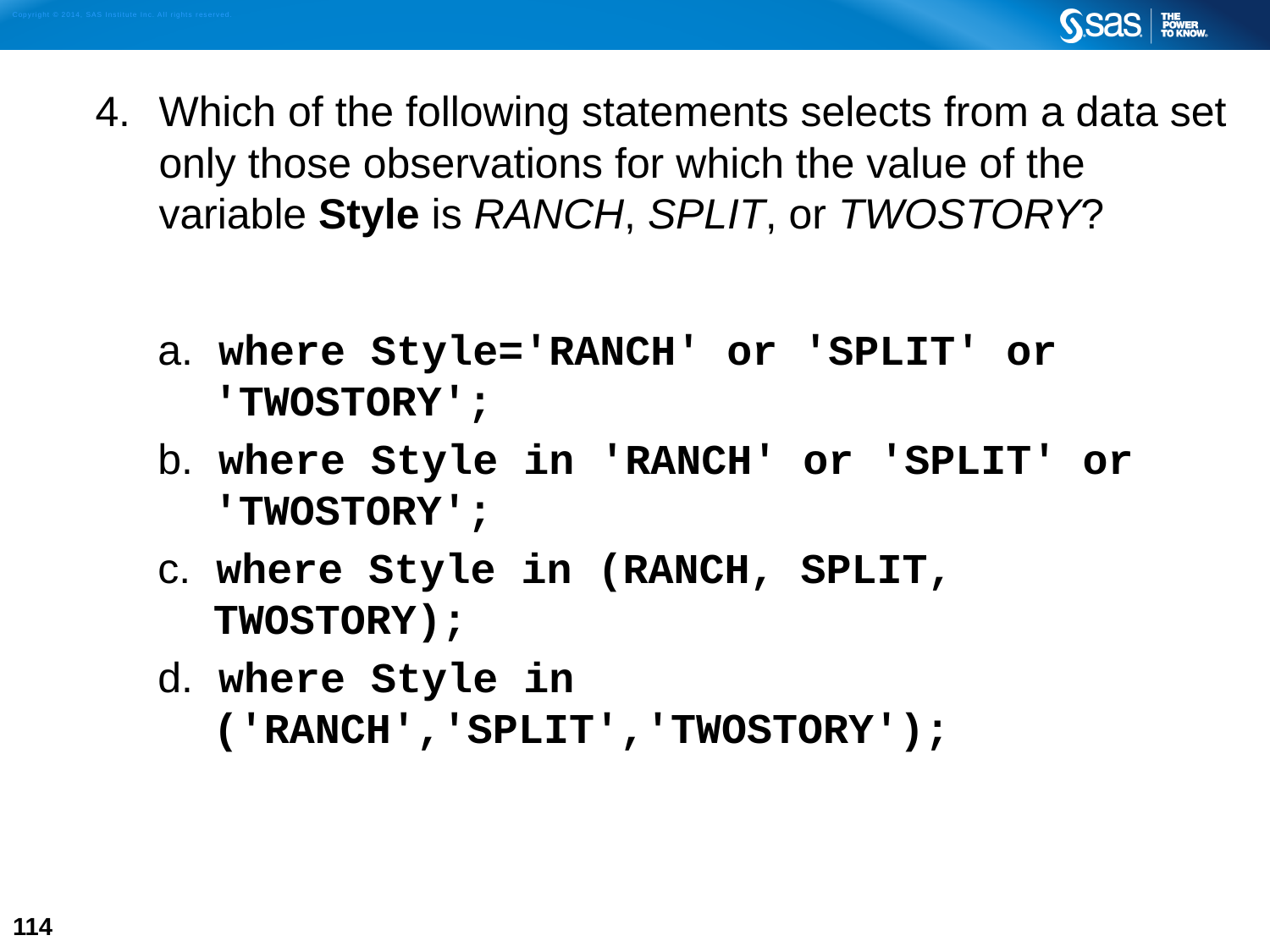

Which of the following statements selects from a data set only those observations for which the value of the variable Style is RANCH, SPLIT, or TWOSTORY?

a. where Style='RANCH' or 'SPLIT' or
'TWOSTORY';
b. where Style in 'RANCH' or 'SPLIT' or
'TWOSTORY';
c. where Style in (RANCH, SPLIT, TWOSTORY);
d. where Style in
('RANCH','SPLIT','TWOSTORY');